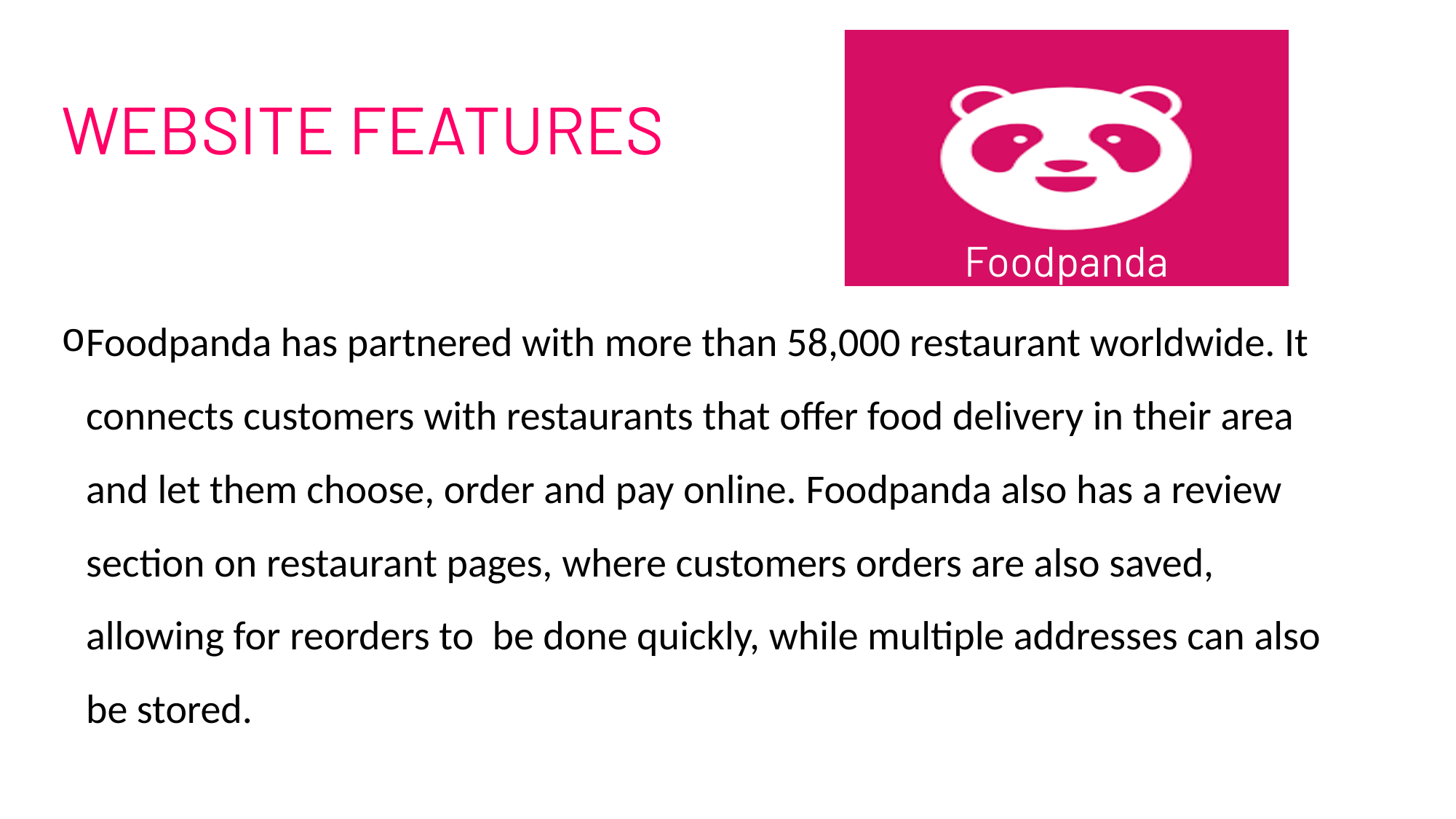

# WEBSITE FEATURES
Foodpanda
Foodpanda has partnered with more than 58,000 restaurant worldwide. It connects customers with restaurants that offer food delivery in their area and let them choose, order and pay online. Foodpanda also has a review section on restaurant pages, where customers orders are also saved, allowing for reorders to  be done quickly, while multiple addresses can also be stored.